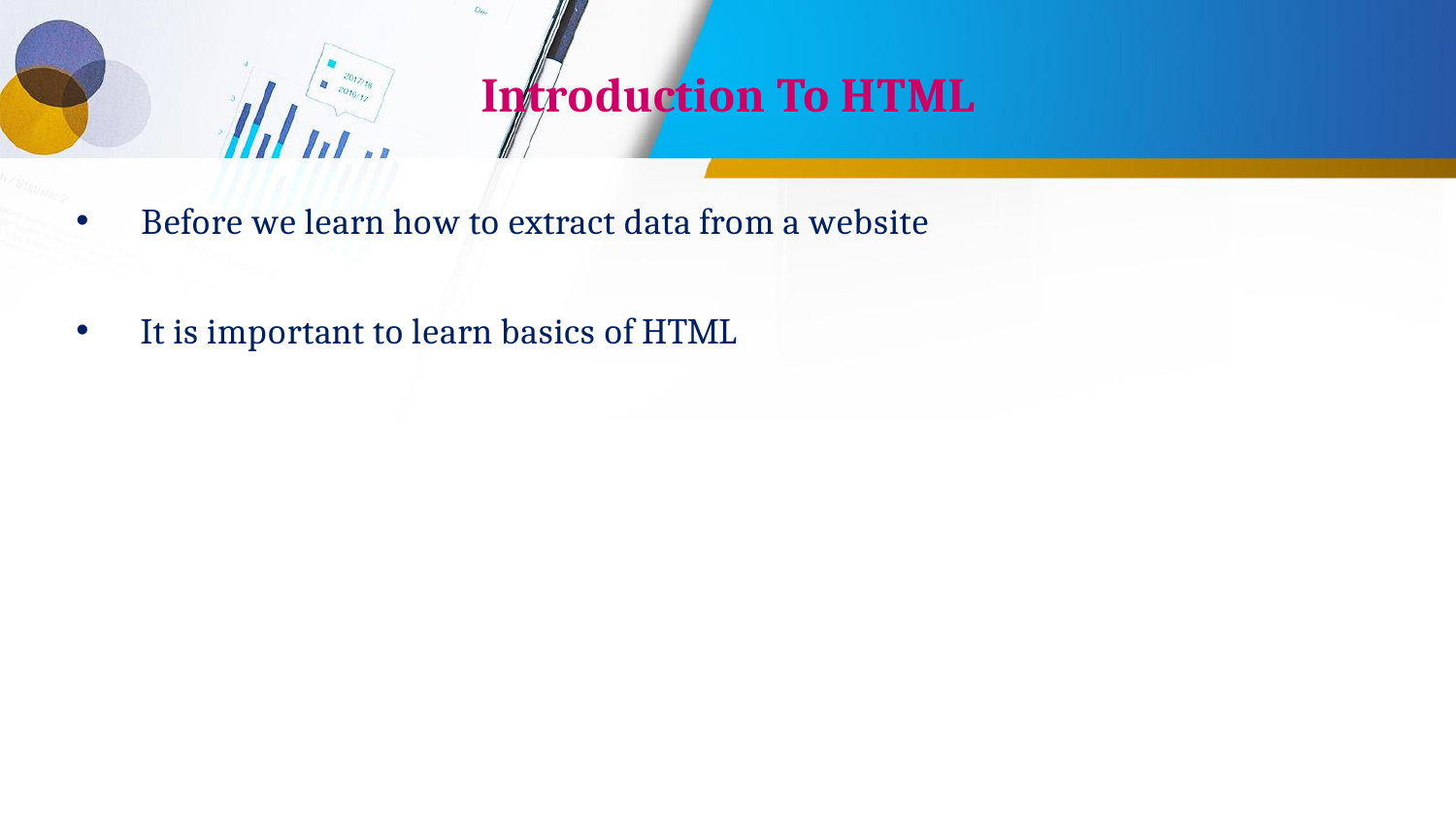

# Introduction To HTML
Before we learn how to extract data from a website

It is important to learn basics of HTML